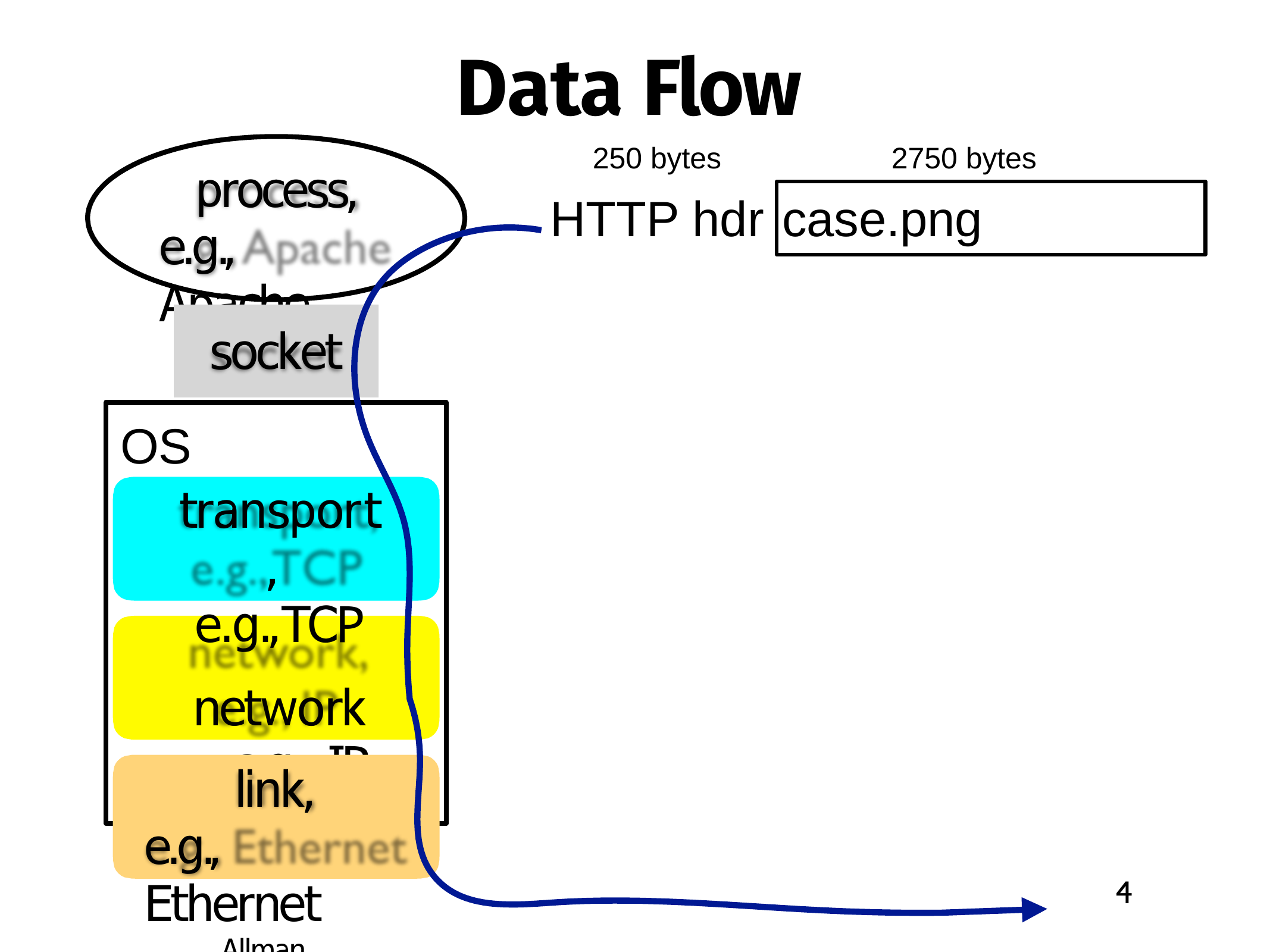

# Data Flow

250 bytes
2750 bytes
process,  e.g., Apache

HTTP hdr case.png

socket
OS
transport,  e.g.,TCP
network,  e.g., IP

link,  e.g., Ethernet
Allman

4